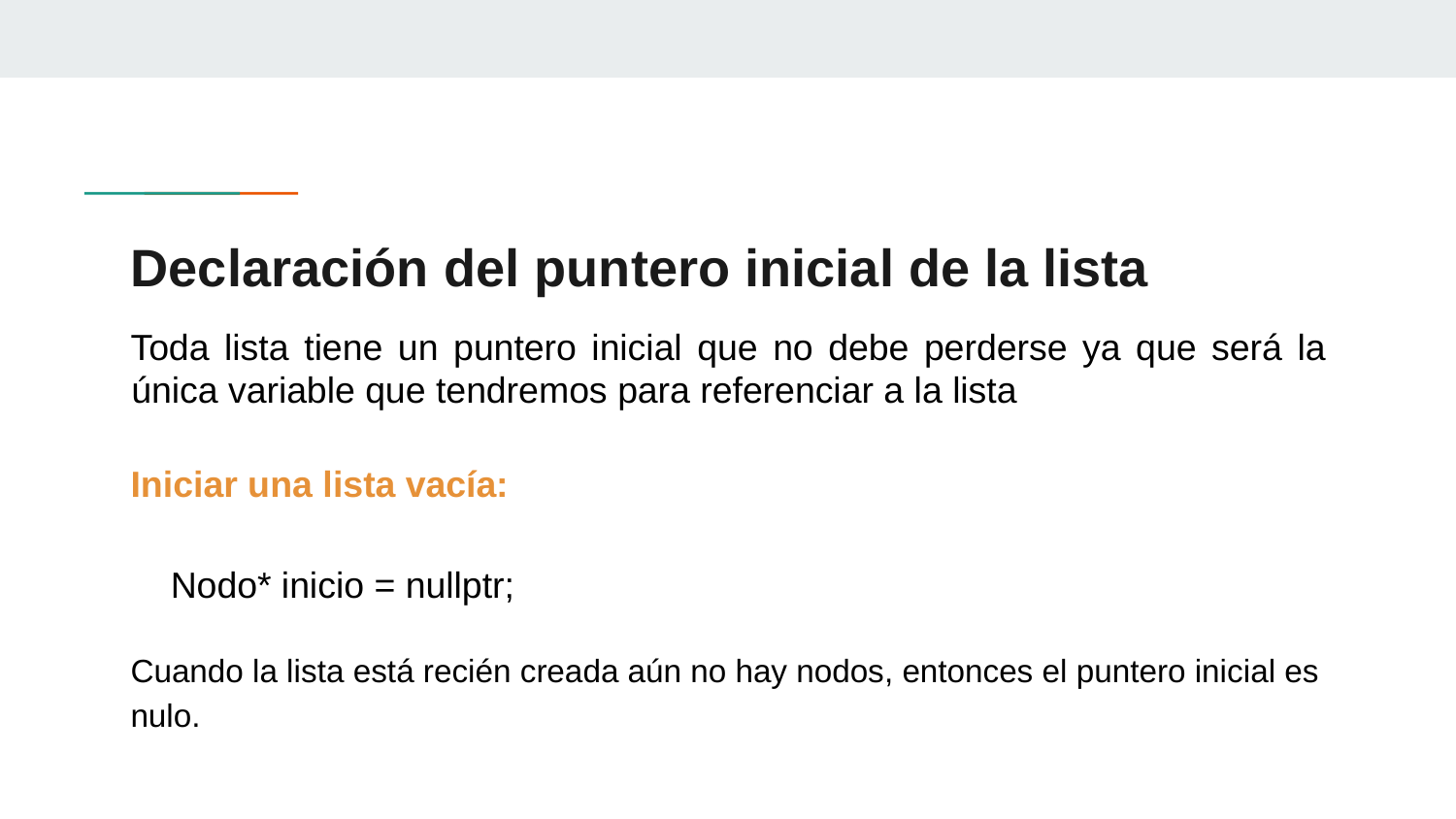

# Declaración del puntero inicial de la lista
Toda lista tiene un puntero inicial que no debe perderse ya que será la única variable que tendremos para referenciar a la lista

Iniciar una lista vacía:

Nodo* inicio = nullptr;

Cuando la lista está recién creada aún no hay nodos, entonces el puntero inicial es nulo.